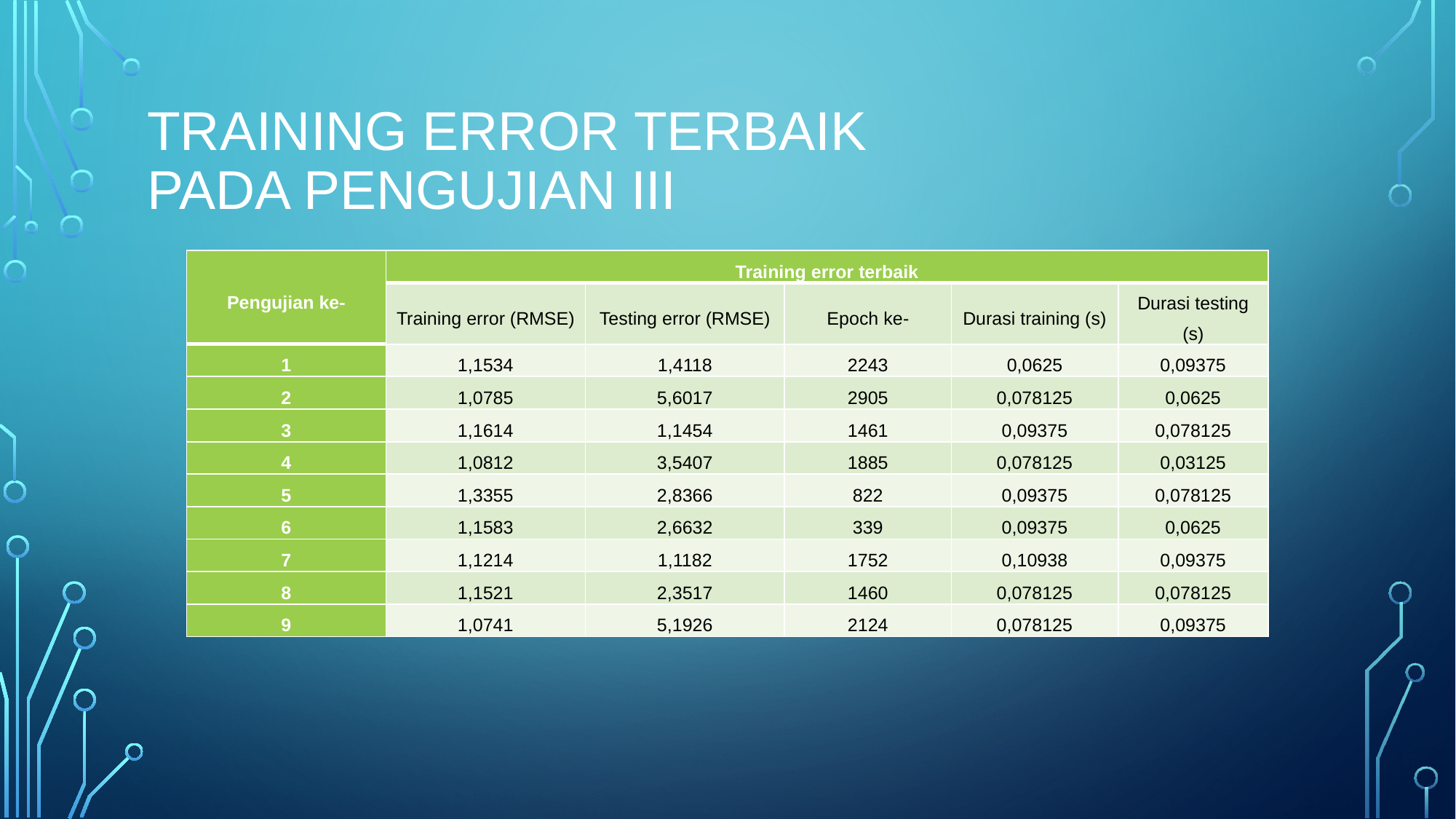

# Training error terbaik pada pengujian III
| Pengujian ke- | Training error terbaik |  |  |  |  |
| --- | --- | --- | --- | --- | --- |
|  | Training error (RMSE) | Testing error (RMSE) | Epoch ke- | Durasi training (s) | Durasi testing (s) |
| 1 | 1,1534 | 1,4118 | 2243 | 0,0625 | 0,09375 |
| 2 | 1,0785 | 5,6017 | 2905 | 0,078125 | 0,0625 |
| 3 | 1,1614 | 1,1454 | 1461 | 0,09375 | 0,078125 |
| 4 | 1,0812 | 3,5407 | 1885 | 0,078125 | 0,03125 |
| 5 | 1,3355 | 2,8366 | 822 | 0,09375 | 0,078125 |
| 6 | 1,1583 | 2,6632 | 339 | 0,09375 | 0,0625 |
| 7 | 1,1214 | 1,1182 | 1752 | 0,10938 | 0,09375 |
| 8 | 1,1521 | 2,3517 | 1460 | 0,078125 | 0,078125 |
| 9 | 1,0741 | 5,1926 | 2124 | 0,078125 | 0,09375 |